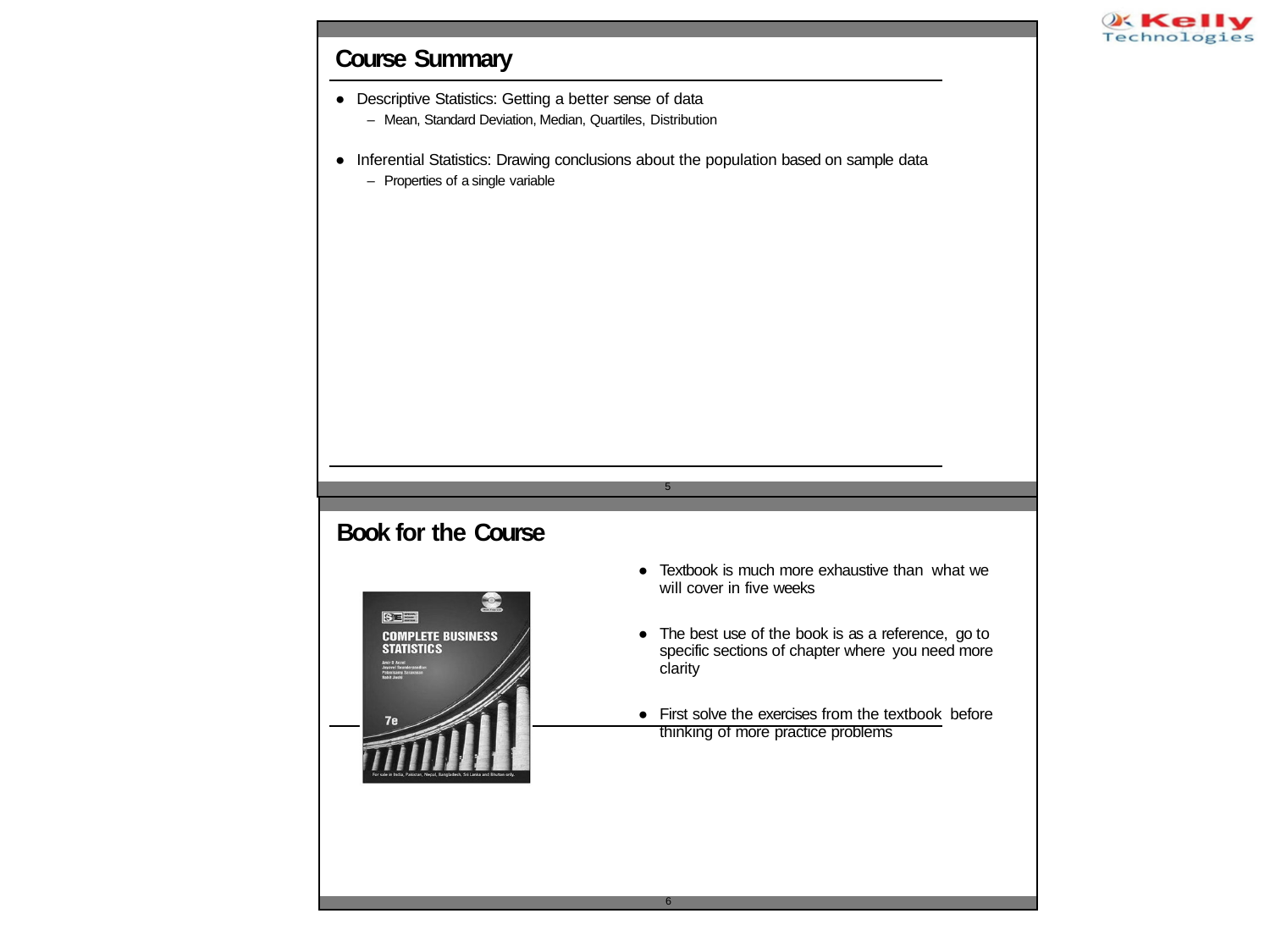

|  |
| --- |
| Course Summary Descriptive Statistics: Getting a better sense of data Mean, Standard Deviation, Median, Quartiles, Distribution Inferential Statistics: Drawing conclusions about the population based on sample data Properties of a single variable |
| 5 |

|  |
| --- |
| Book for the Course Textbook is much more exhaustive than what we will cover in five weeks The best use of the book is as a reference, go to specific sections of chapter where you need more clarity First solve the exercises from the textbook before thinking of more practice problems |
| 6 |